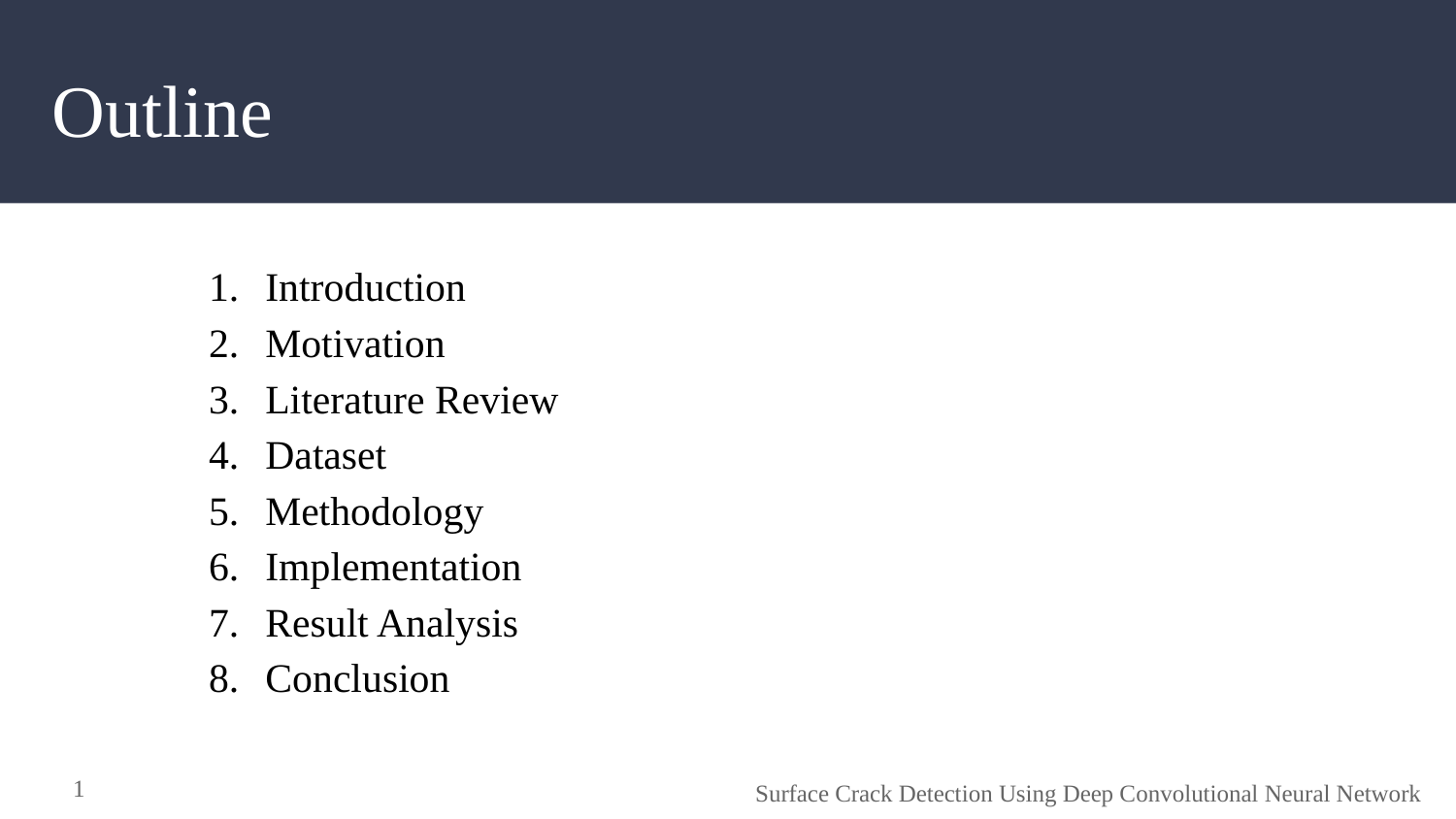

# Outline
Introduction
Motivation
Literature Review
Dataset
Methodology
Implementation
Result Analysis
Conclusion

1